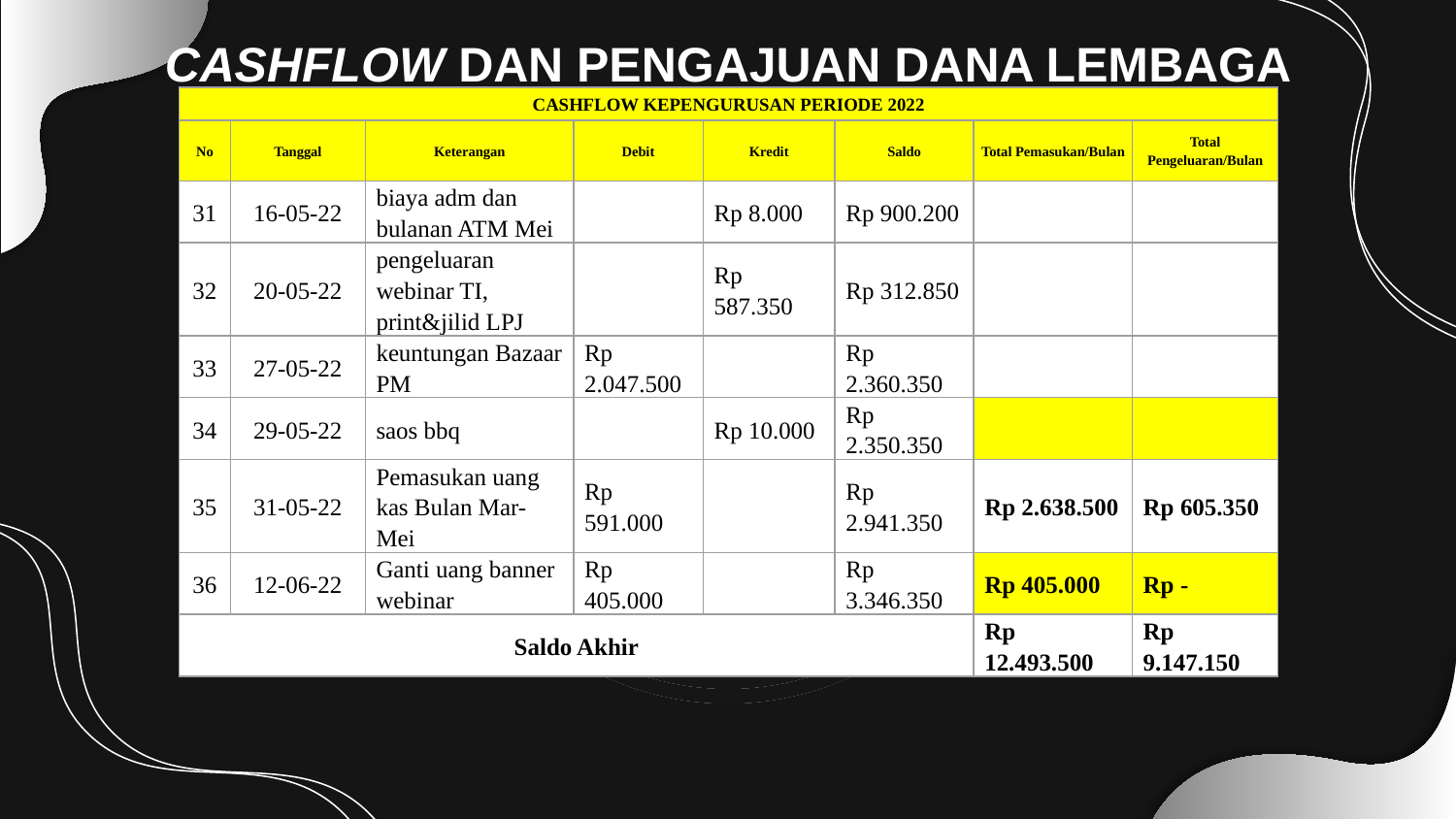

# CASHFLOW DAN PENGAJUAN DANA LEMBAGA
| CASHFLOW KEPENGURUSAN PERIODE 2022 |  |  |  |  |  |  |  |
| --- | --- | --- | --- | --- | --- | --- | --- |
| No | Tanggal | Keterangan | Debit | Kredit | Saldo | Total Pemasukan/Bulan | Total Pengeluaran/Bulan |
| 31 | 16-05-22 | biaya adm dan bulanan ATM Mei |  | Rp 8.000 | Rp 900.200 |  |  |
| 32 | 20-05-22 | pengeluaran webinar TI, print&jilid LPJ |  | Rp 587.350 | Rp 312.850 |  |  |
| 33 | 27-05-22 | keuntungan Bazaar PM | Rp 2.047.500 |  | Rp 2.360.350 |  |  |
| 34 | 29-05-22 | saos bbq |  | Rp 10.000 | Rp 2.350.350 |  |  |
| 35 | 31-05-22 | Pemasukan uang kas Bulan Mar-Mei | Rp 591.000 |  | Rp 2.941.350 | Rp 2.638.500 | Rp 605.350 |
| 36 | 12-06-22 | Ganti uang banner webinar | Rp 405.000 |  | Rp 3.346.350 | Rp 405.000 | Rp - |
| Saldo Akhir |  |  |  |  |  | Rp 12.493.500 | Rp 9.147.150 |